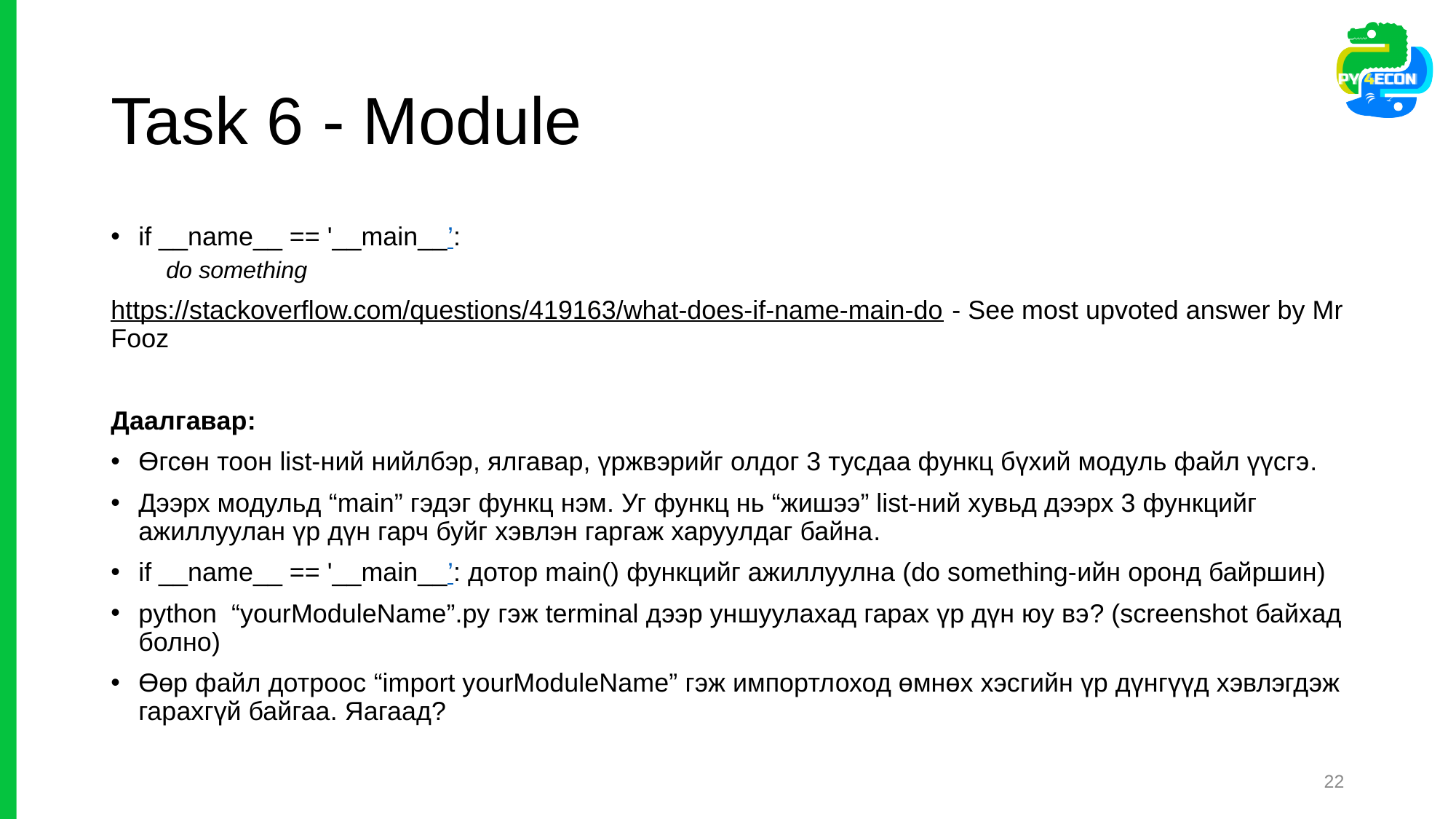

# Task 6 - Module
if __name__ == '__main__’:
do something
https://stackoverflow.com/questions/419163/what-does-if-name-main-do - See most upvoted answer by Mr Fooz

Даалгавар:
Өгсөн тоон list-ний нийлбэр, ялгавар, үржвэрийг олдог 3 тусдаа функц бүхий модуль файл үүсгэ.
Дээрх модульд “main” гэдэг функц нэм. Уг функц нь “жишээ” list-ний хувьд дээрх 3 функцийг ажиллуулан үр дүн гарч буйг хэвлэн гаргаж харуулдаг байна.
if __name__ == '__main__’: дотор main() функцийг ажиллуулна (do something-ийн оронд байршин)
python  “yourModuleName”.py гэж terminal дээр уншуулахад гарах үр дүн юу вэ? (screenshot байхад болно)
Өөр файл дотроос “import yourModuleName” гэж импортлоход өмнөх хэсгийн үр дүнгүүд хэвлэгдэж гарахгүй байгаа. Яагаад?

22